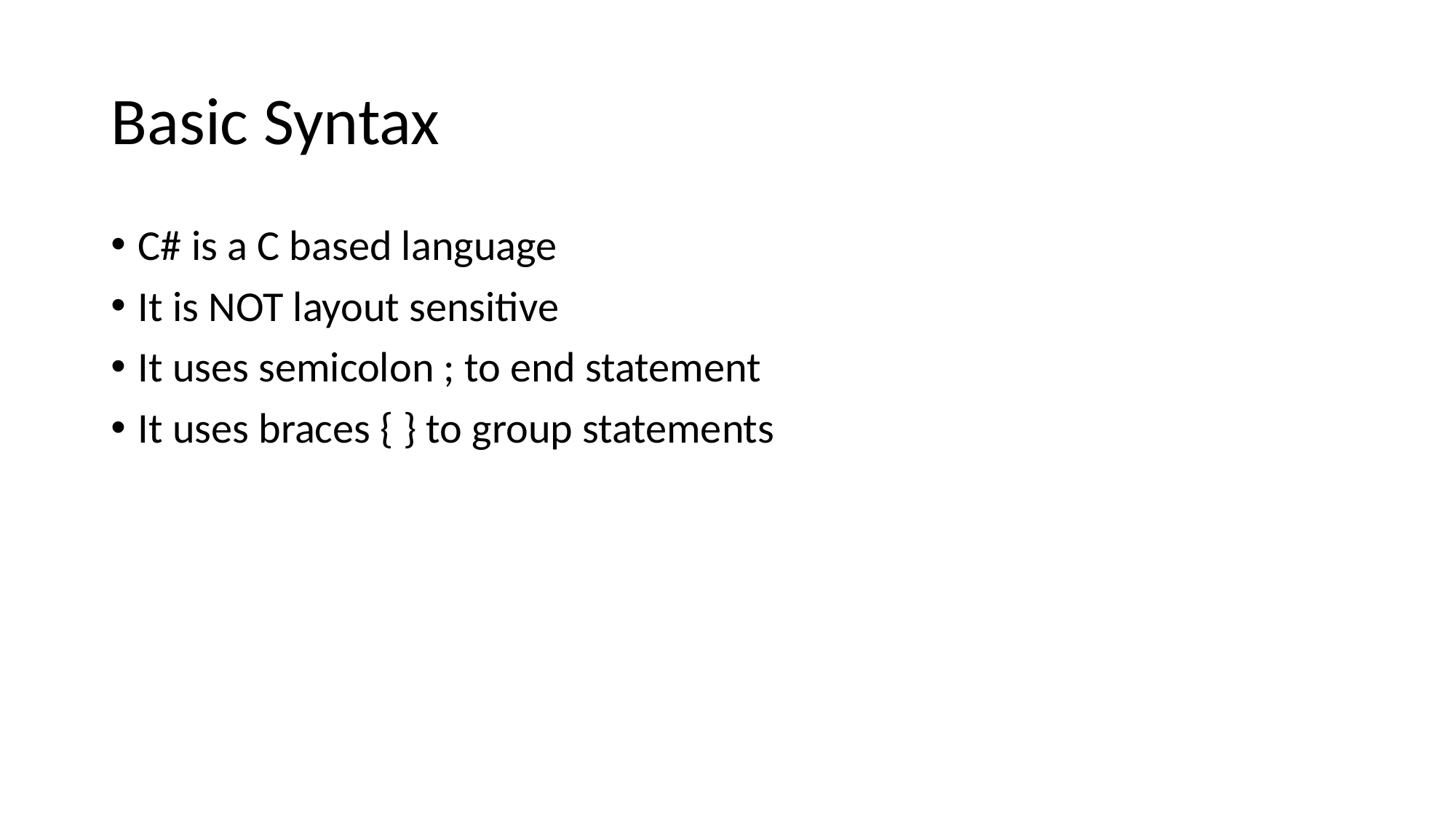

# Basic Syntax
C# is a C based language
It is NOT layout sensitive
It uses semicolon ; to end statement
It uses braces { } to group statements